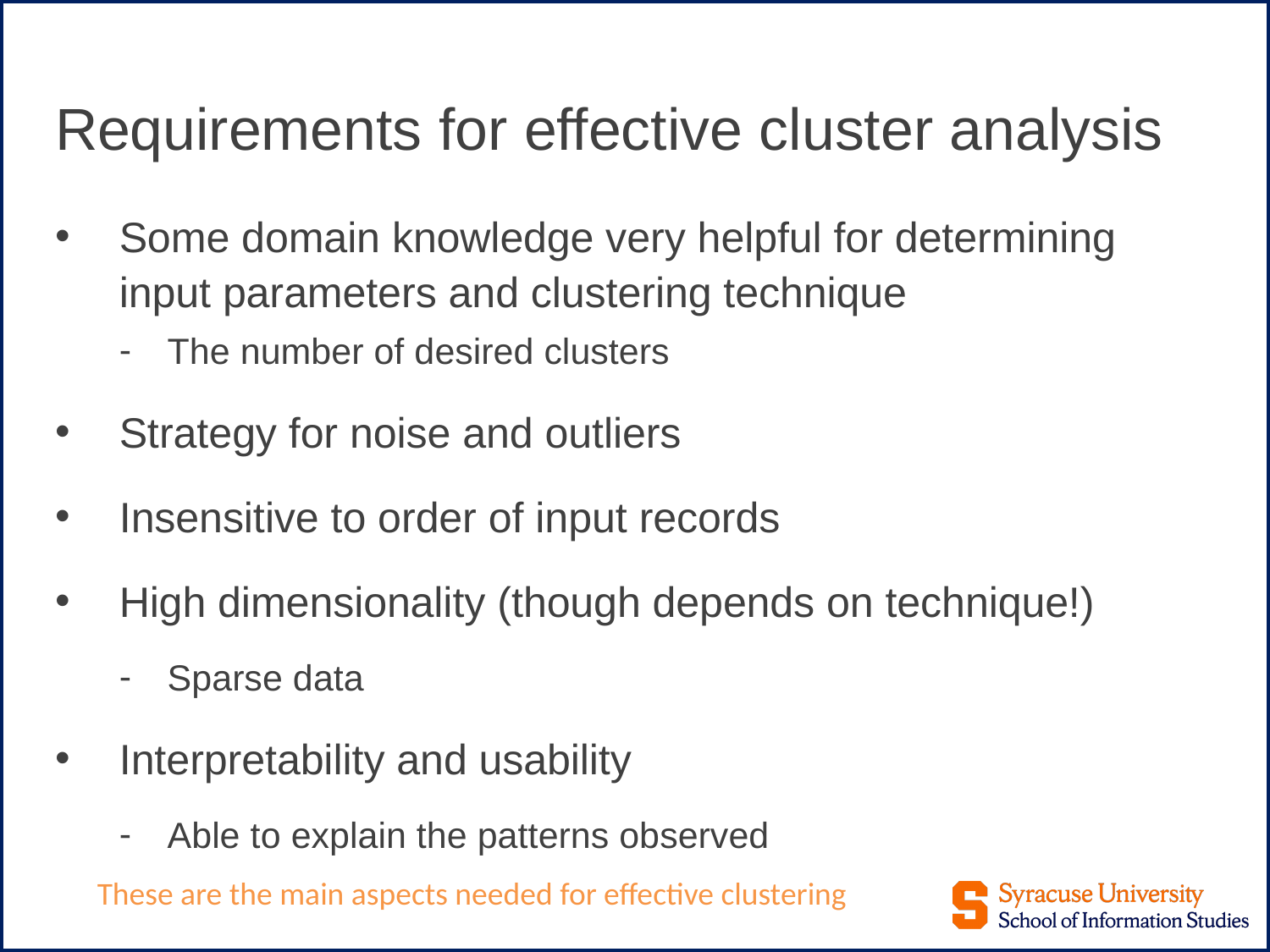

# Requirements for effective cluster analysis
Some domain knowledge very helpful for determining input parameters and clustering technique
The number of desired clusters
Strategy for noise and outliers
Insensitive to order of input records
High dimensionality (though depends on technique!)
Sparse data
Interpretability and usability
Able to explain the patterns observed

These are the main aspects needed for effective clustering
9